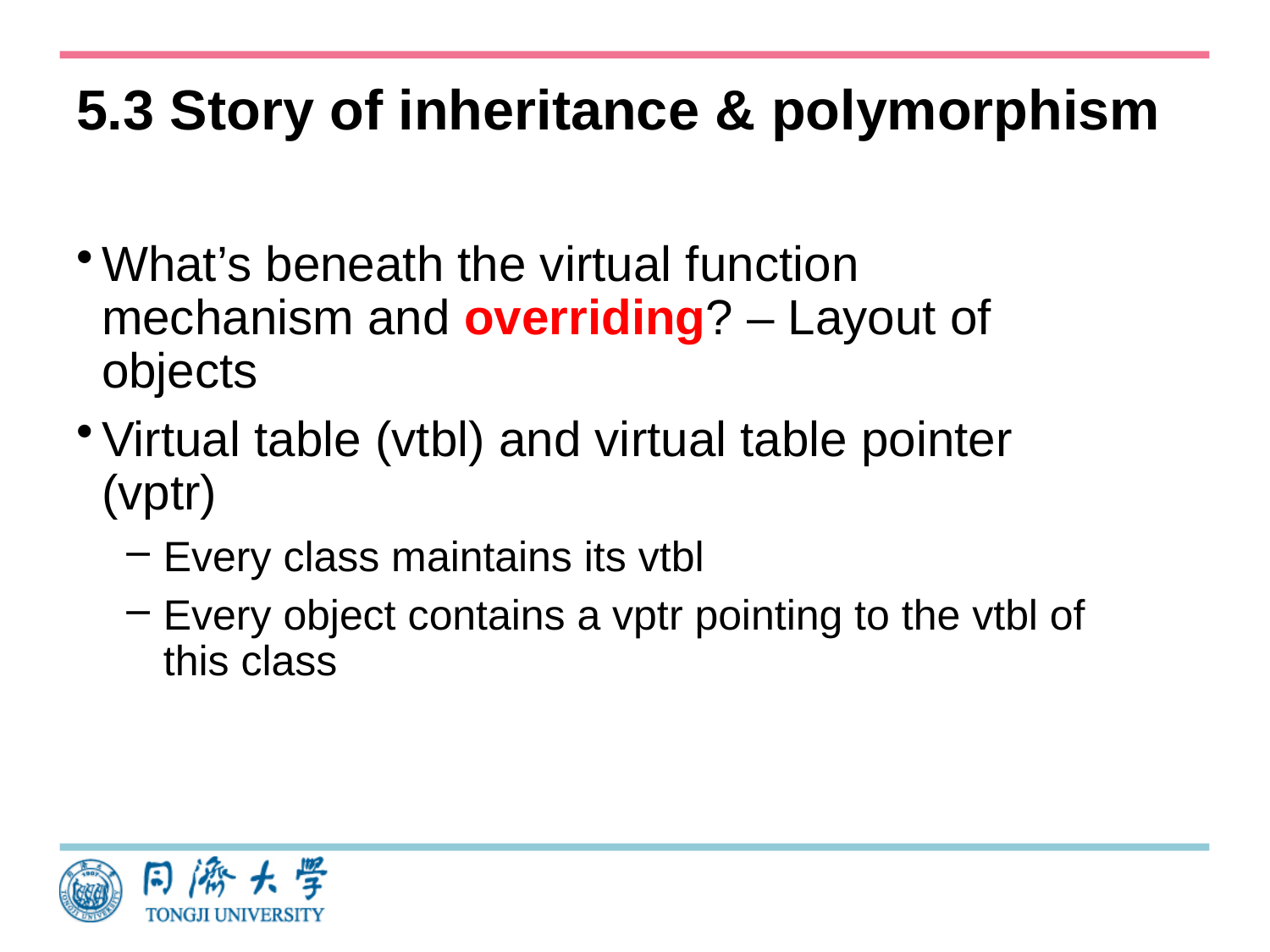

# 5.3 Story of inheritance & polymorphism
What’s beneath the virtual function mechanism and overriding? – Layout of objects
Virtual table (vtbl) and virtual table pointer (vptr)
Every class maintains its vtbl
Every object contains a vptr pointing to the vtbl of this class